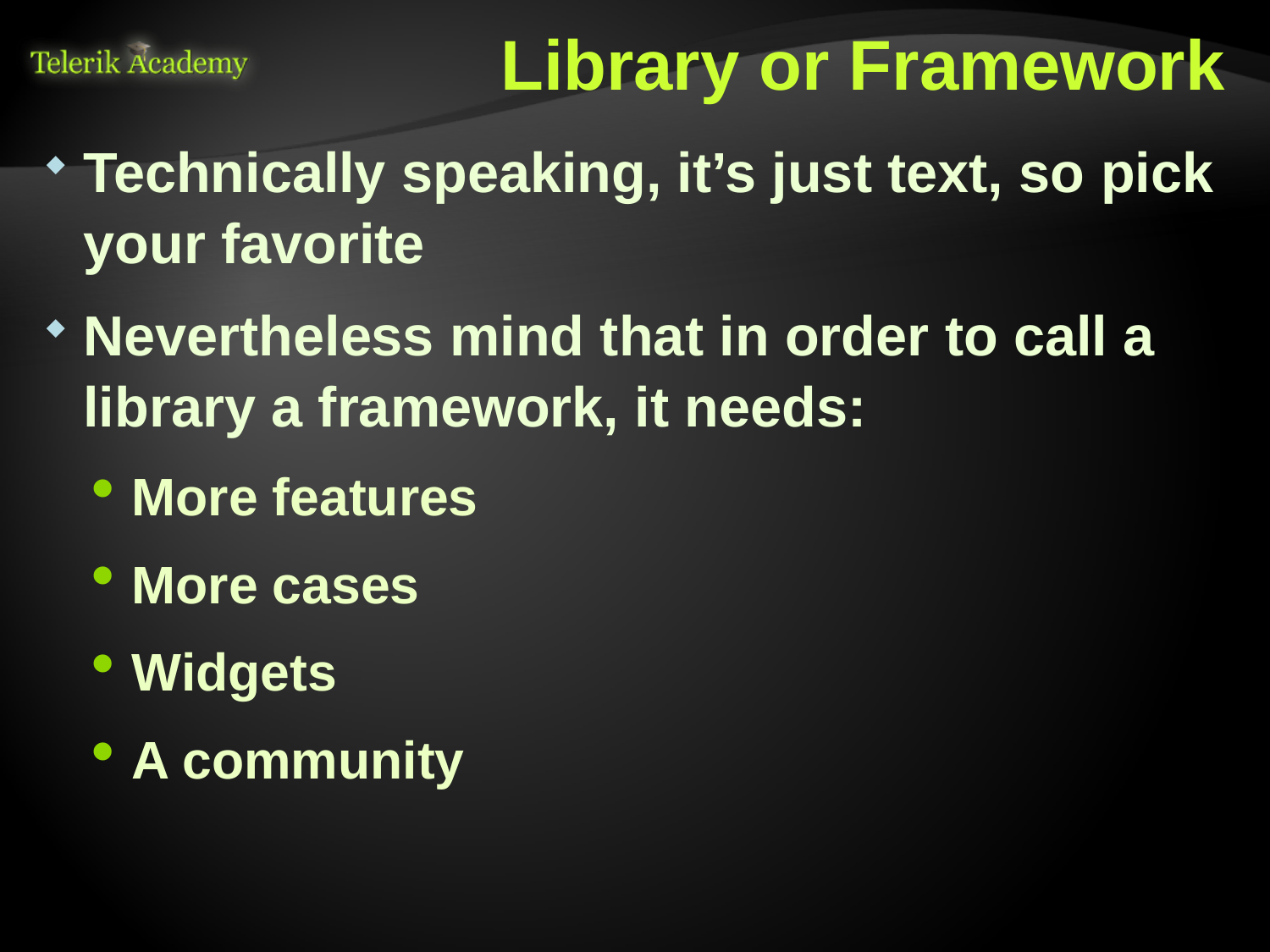

# Library or Framework
Technically speaking, it’s just text, so pick your favorite
Nevertheless mind that in order to call a library a framework, it needs:
More features
More cases
Widgets
A community